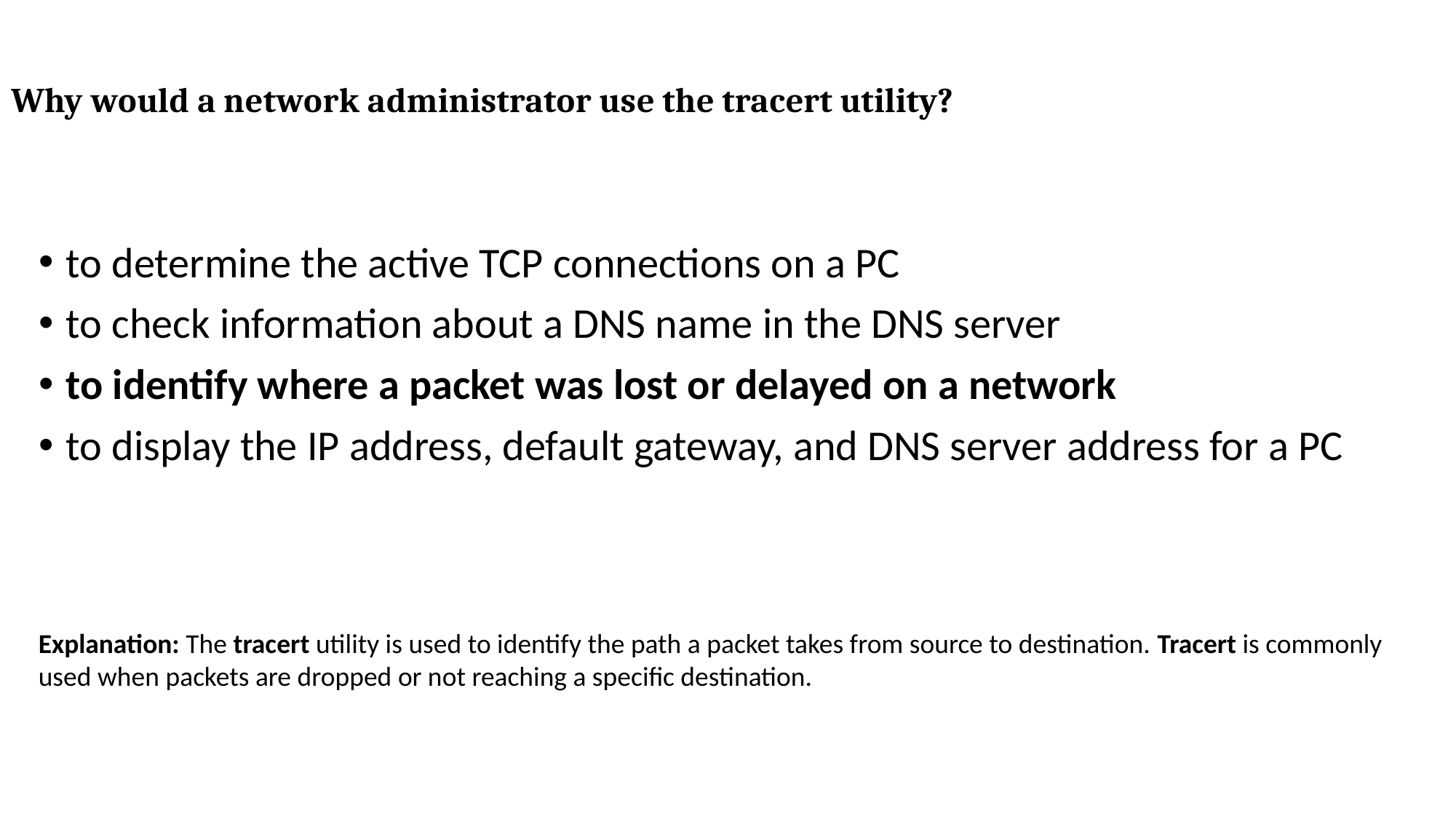

# Why would a network administrator use the tracert utility?
to determine the active TCP connections on a PC
to check information about a DNS name in the DNS server
to identify where a packet was lost or delayed on a network
to display the IP address, default gateway, and DNS server address for a PC
Explanation: The tracert utility is used to identify the path a packet takes from source to destination. Tracert is commonly used when packets are dropped or not reaching a specific destination.